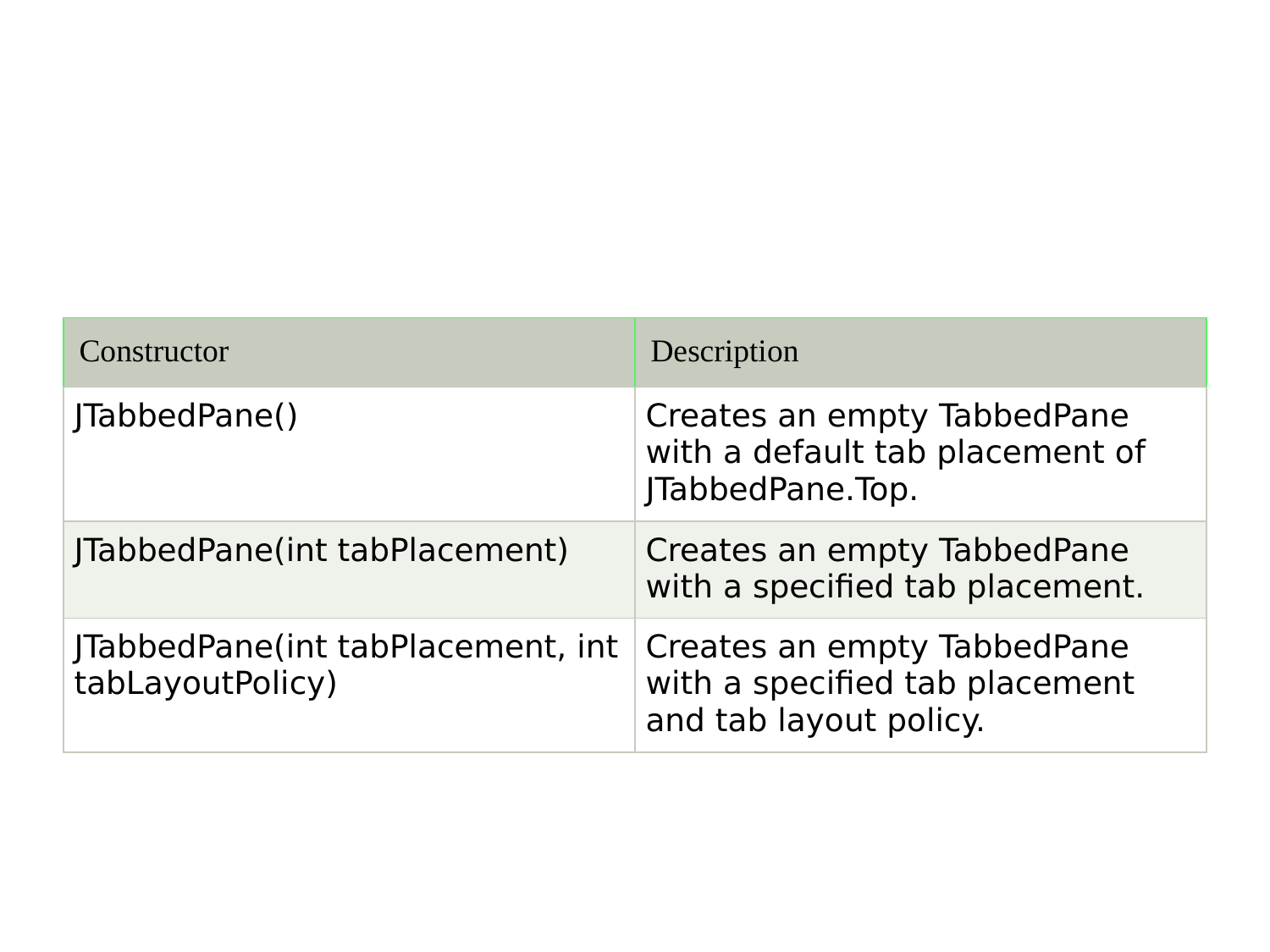

#
| Constructor | Description |
| --- | --- |
| JTabbedPane() | Creates an empty TabbedPane with a default tab placement of JTabbedPane.Top. |
| JTabbedPane(int tabPlacement) | Creates an empty TabbedPane with a specified tab placement. |
| JTabbedPane(int tabPlacement, int tabLayoutPolicy) | Creates an empty TabbedPane with a specified tab placement and tab layout policy. |